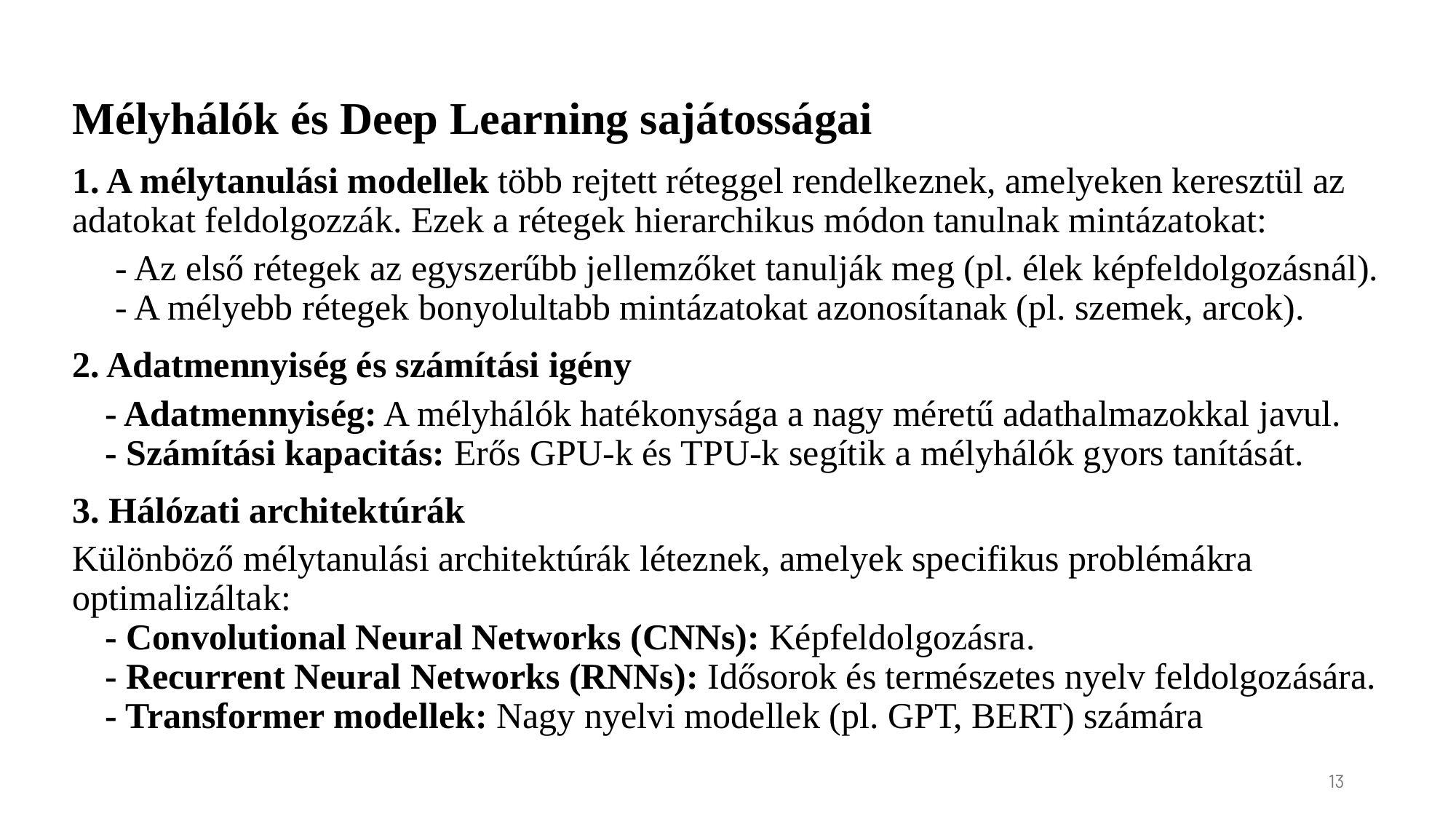

Mélyhálók és Deep Learning sajátosságai
1. A mélytanulási modellek több rejtett réteggel rendelkeznek, amelyeken keresztül az adatokat feldolgozzák. Ezek a rétegek hierarchikus módon tanulnak mintázatokat:
- Az első rétegek az egyszerűbb jellemzőket tanulják meg (pl. élek képfeldolgozásnál).
- A mélyebb rétegek bonyolultabb mintázatokat azonosítanak (pl. szemek, arcok).
2. Adatmennyiség és számítási igény
- Adatmennyiség: A mélyhálók hatékonysága a nagy méretű adathalmazokkal javul.
- Számítási kapacitás: Erős GPU-k és TPU-k segítik a mélyhálók gyors tanítását.
3. Hálózati architektúrák
Különböző mélytanulási architektúrák léteznek, amelyek specifikus problémákra optimalizáltak:
- Convolutional Neural Networks (CNNs): Képfeldolgozásra.
- Recurrent Neural Networks (RNNs): Idősorok és természetes nyelv feldolgozására.
- Transformer modellek: Nagy nyelvi modellek (pl. GPT, BERT) számára
13